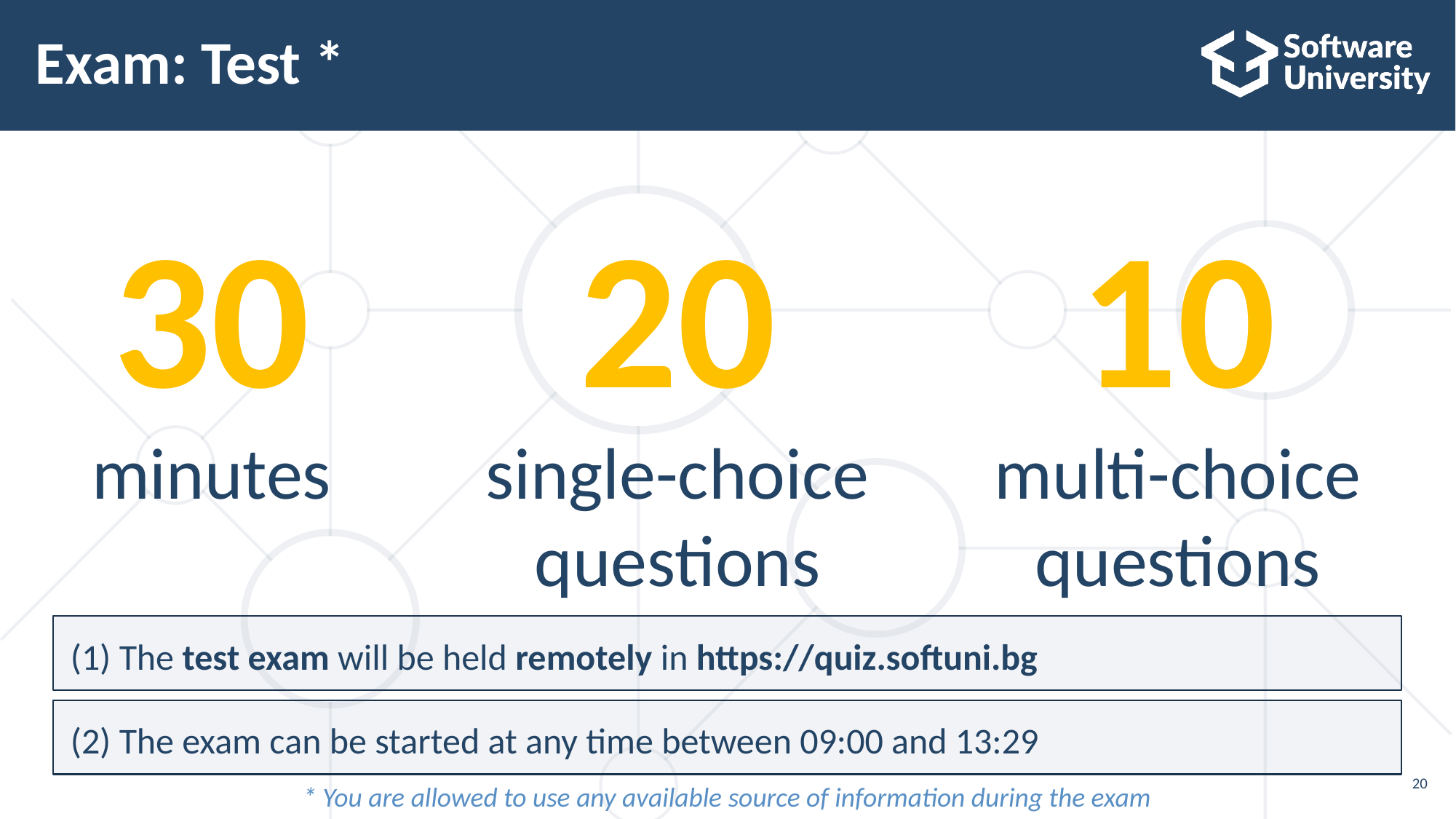

# Exam: Test *
30
minutes
20
single-choice
questions
10
multi-choice
questions
(1) The test exam will be held remotely in https://quiz.softuni.bg
(2) The exam can be started at any time between 09:00 and 13:29
20
* You are allowed to use any available source of information during the exam